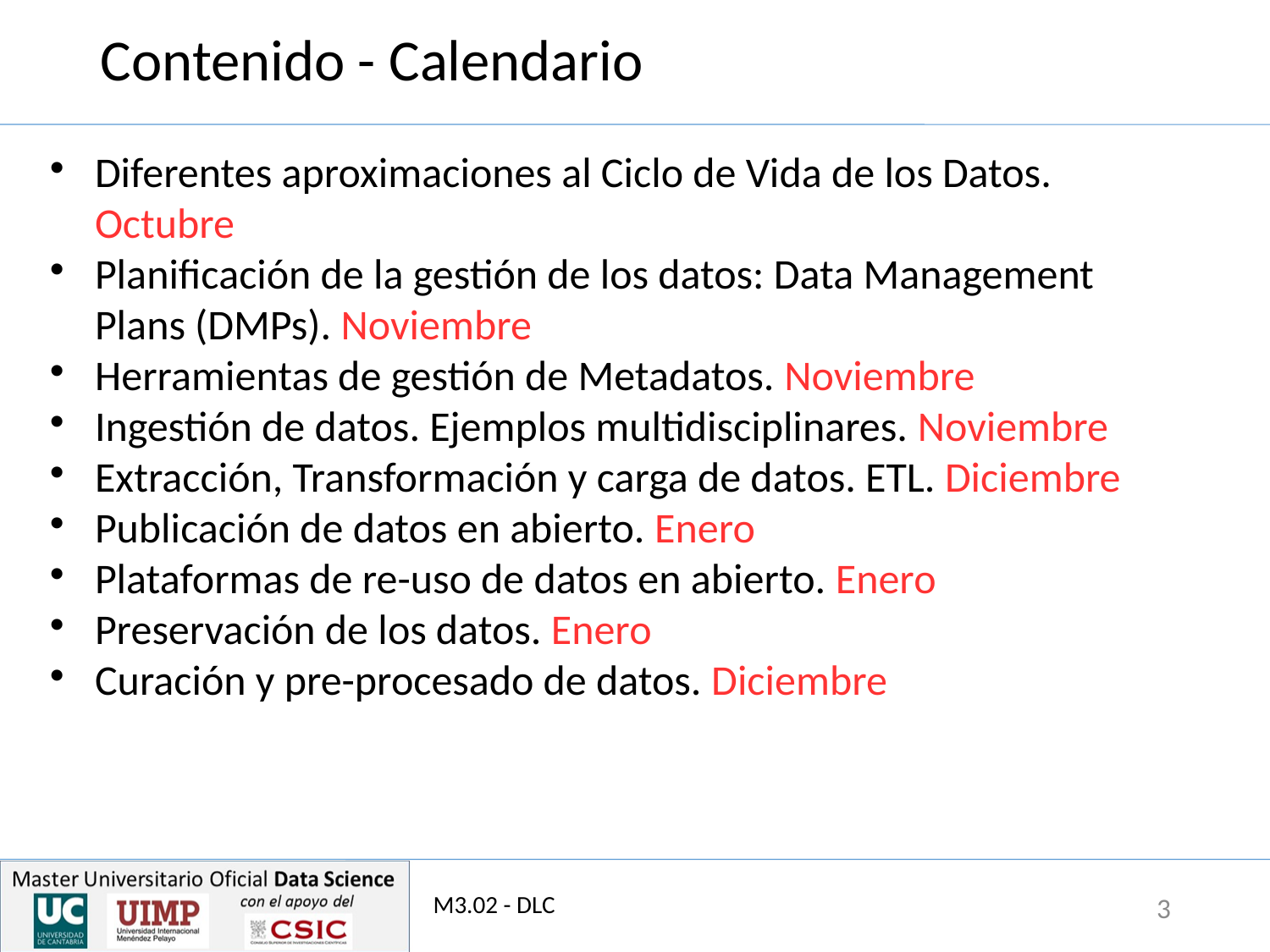

Contenido - Calendario
Diferentes aproximaciones al Ciclo de Vida de los Datos. Octubre
Planificación de la gestión de los datos: Data Management Plans (DMPs). Noviembre
Herramientas de gestión de Metadatos. Noviembre
Ingestión de datos. Ejemplos multidisciplinares. Noviembre
Extracción, Transformación y carga de datos. ETL. Diciembre
Publicación de datos en abierto. Enero
Plataformas de re-uso de datos en abierto. Enero
Preservación de los datos. Enero
Curación y pre-procesado de datos. Diciembre
M3.02 - DLC
3